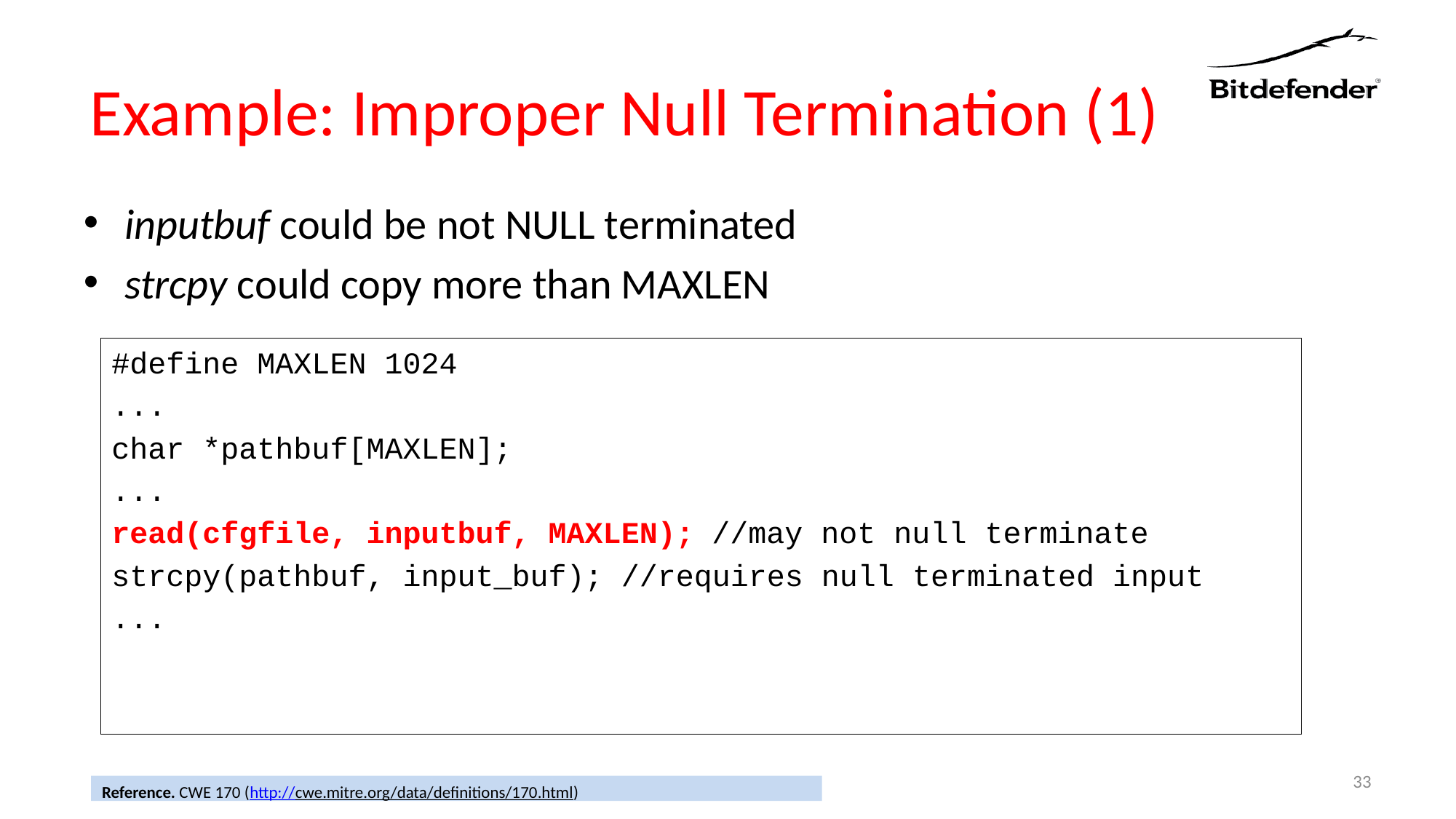

# Example: Improper Null Termination (1)
inputbuf could be not NULL terminated
strcpy could copy more than MAXLEN
#define MAXLEN 1024
...
char *pathbuf[MAXLEN];
...
read(cfgfile, inputbuf, MAXLEN); //may not null terminate
strcpy(pathbuf, input_buf); //requires null terminated input
...
33
Reference. CWE 170 (http://cwe.mitre.org/data/definitions/170.html)